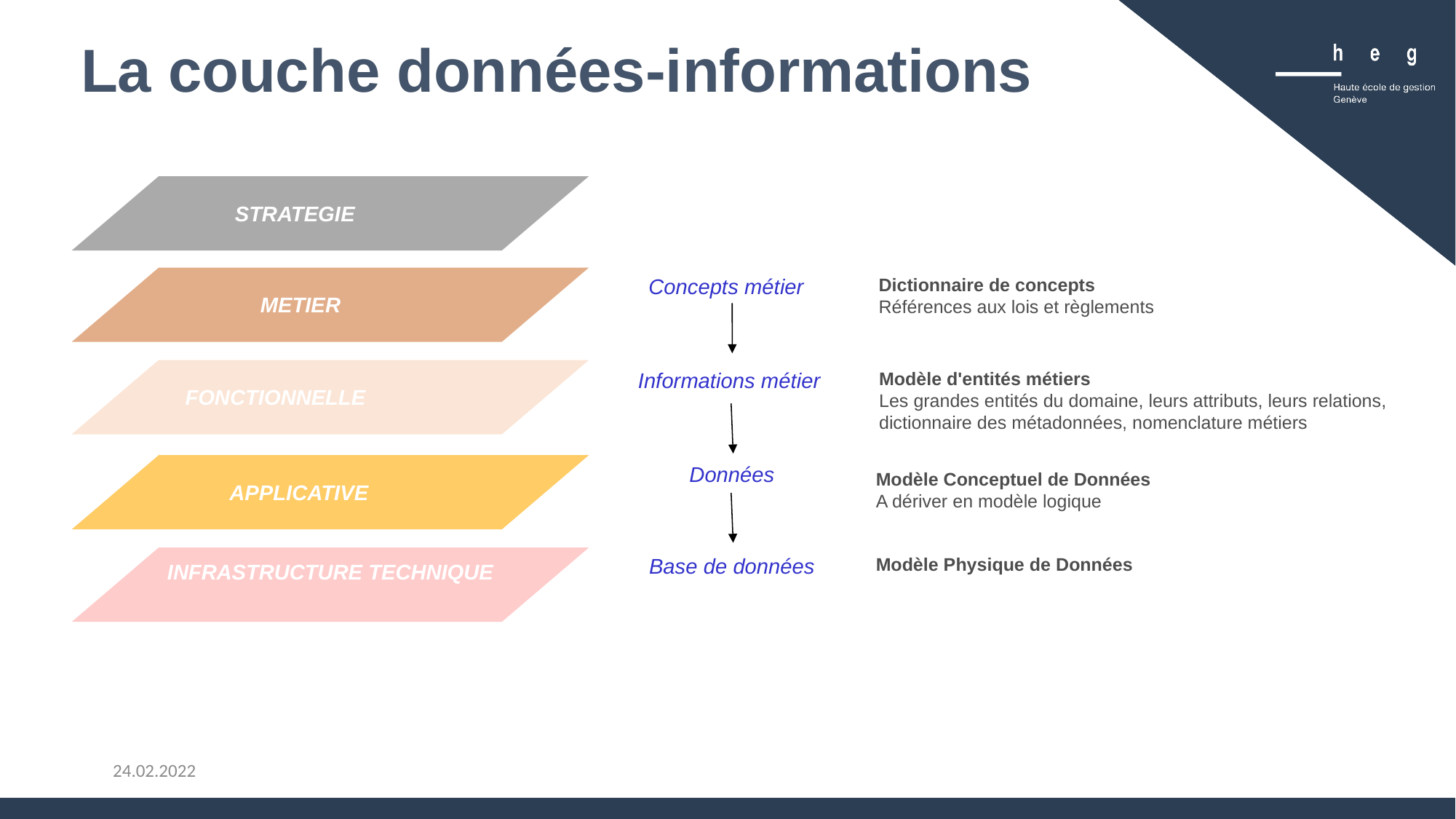

La couche données-informations

STRATEGIE

METIER

FONCTIONNELLE

APPLICATIVE

INFRASTRUCTURE TECHNIQUE
Concepts métier
Dictionnaire de concepts
Références aux lois et règlements

Modèle d'entités métiers
Les grandes entités du domaine, leurs attributs, leurs relations, dictionnaire des métadonnées, nomenclature métiers
Informations métier

Données
Modèle Conceptuel de Données
A dériver en modèle logique

Base de données
Modèle Physique de Données